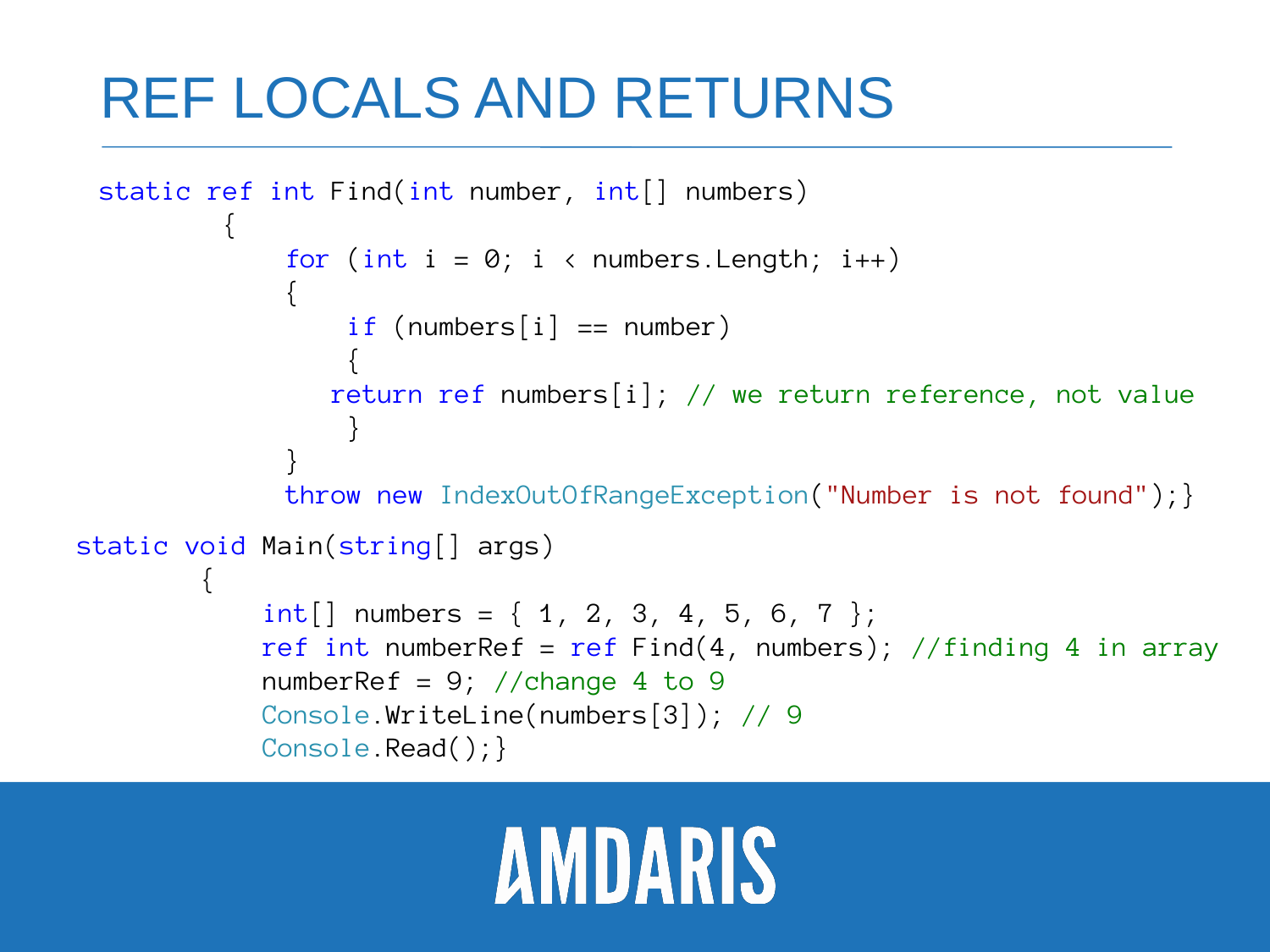

# REF LOCALS AND RETURNS
static ref int Find(int number, int[] numbers)
        {
            for (int i = 0; i < numbers.Length; i++)
            {
                if (numbers[i] == number)
                {
               return ref numbers[i]; // we return reference, not value
                }
            }
            throw new IndexOutOfRangeException("Number is not found");}

static void Main(string[] args)
        {
            int[] numbers = { 1, 2, 3, 4, 5, 6, 7 };
            ref int numberRef = ref Find(4, numbers); //finding 4 in array
            numberRef = 9; //change 4 to 9
            Console.WriteLine(numbers[3]); // 9
            Console.Read();}